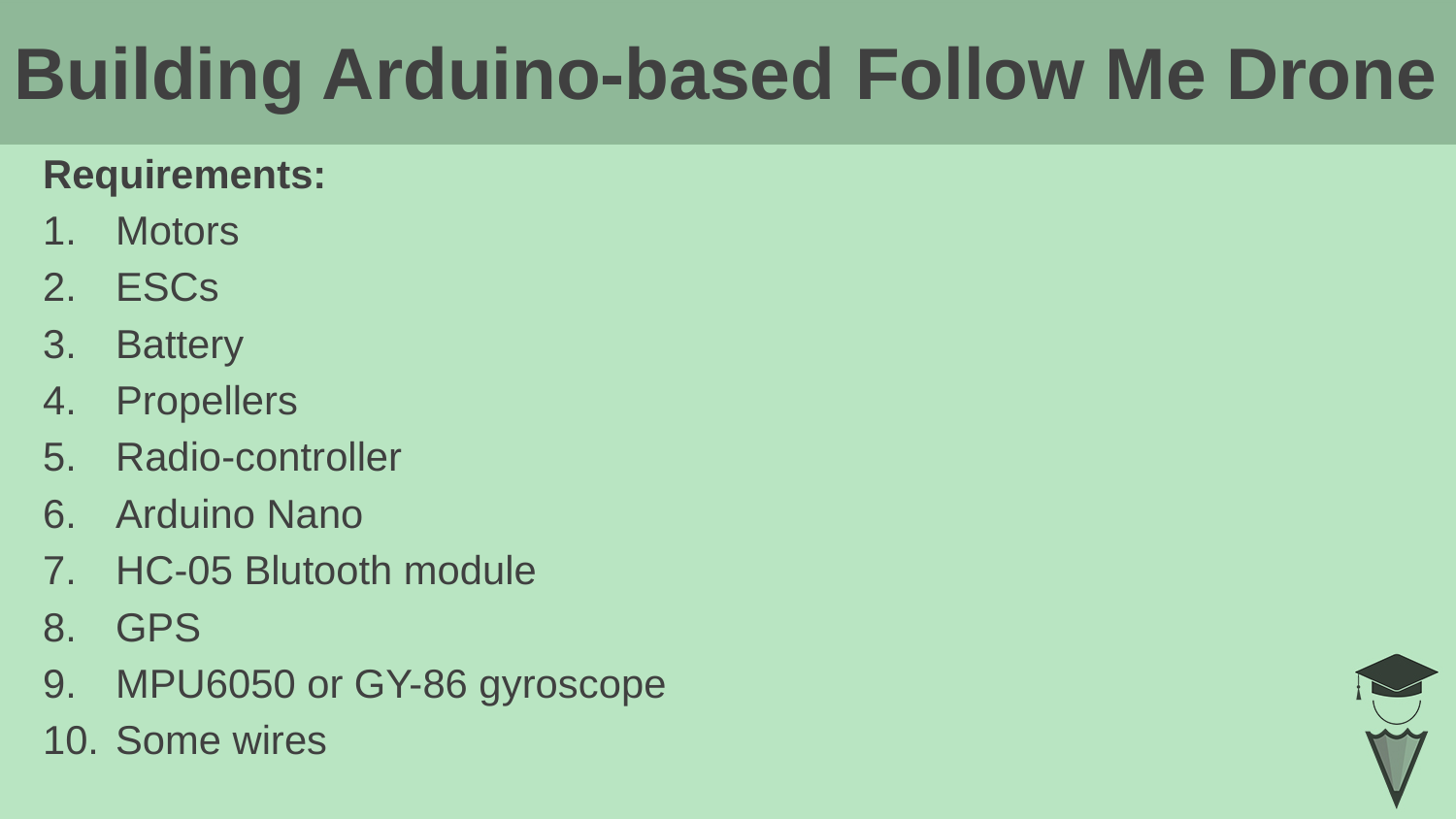

# Building Arduino-based Follow Me Drone
Requirements:
Motors
ESCs
Battery
Propellers
Radio-controller
Arduino Nano
HC-05 Blutooth module
GPS
MPU6050 or GY-86 gyroscope
Some wires